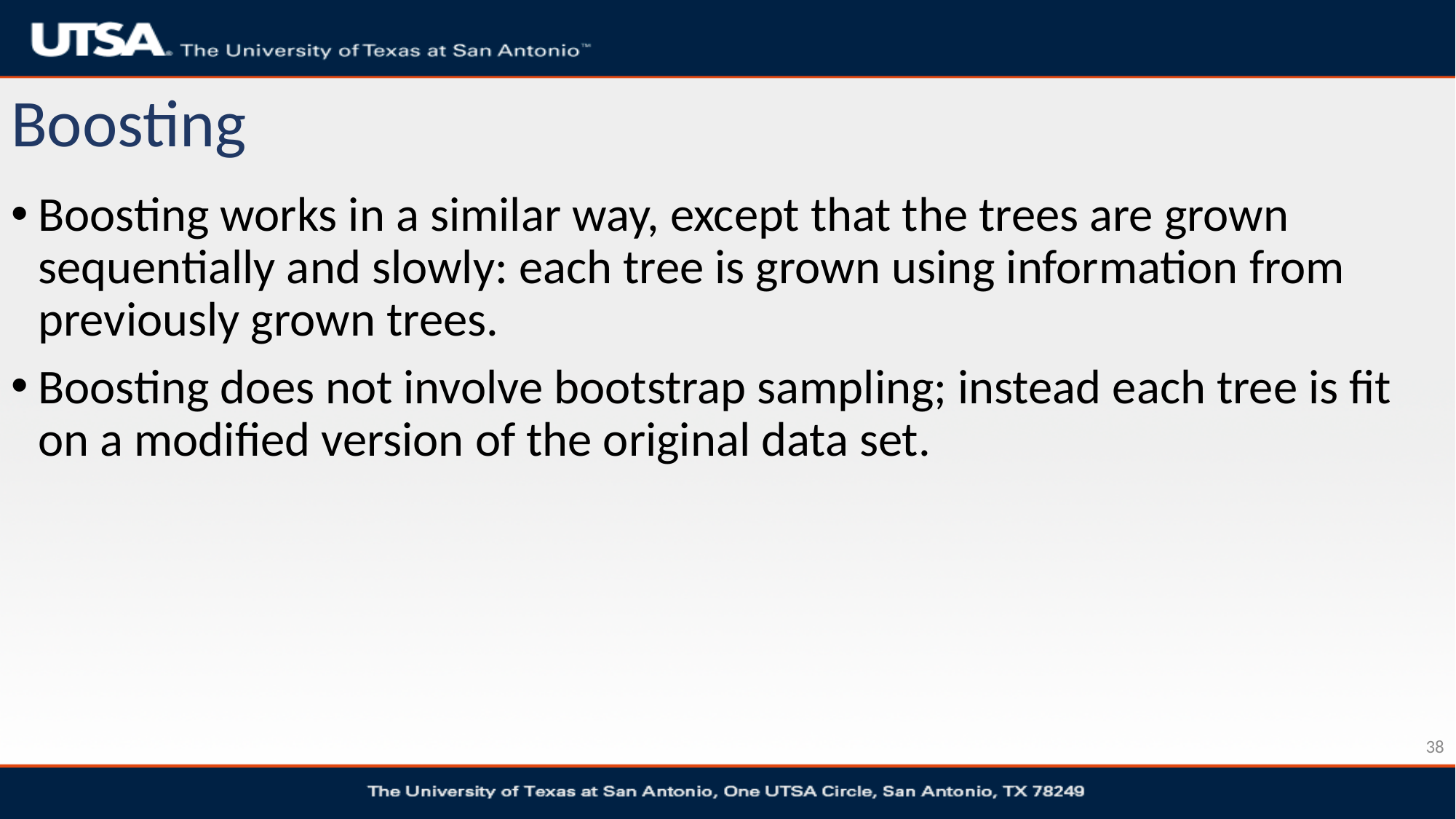

# Boosting
Boosting works in a similar way, except that the trees are grown sequentially and slowly: each tree is grown using information from previously grown trees.
Boosting does not involve bootstrap sampling; instead each tree is fit on a modified version of the original data set.
38